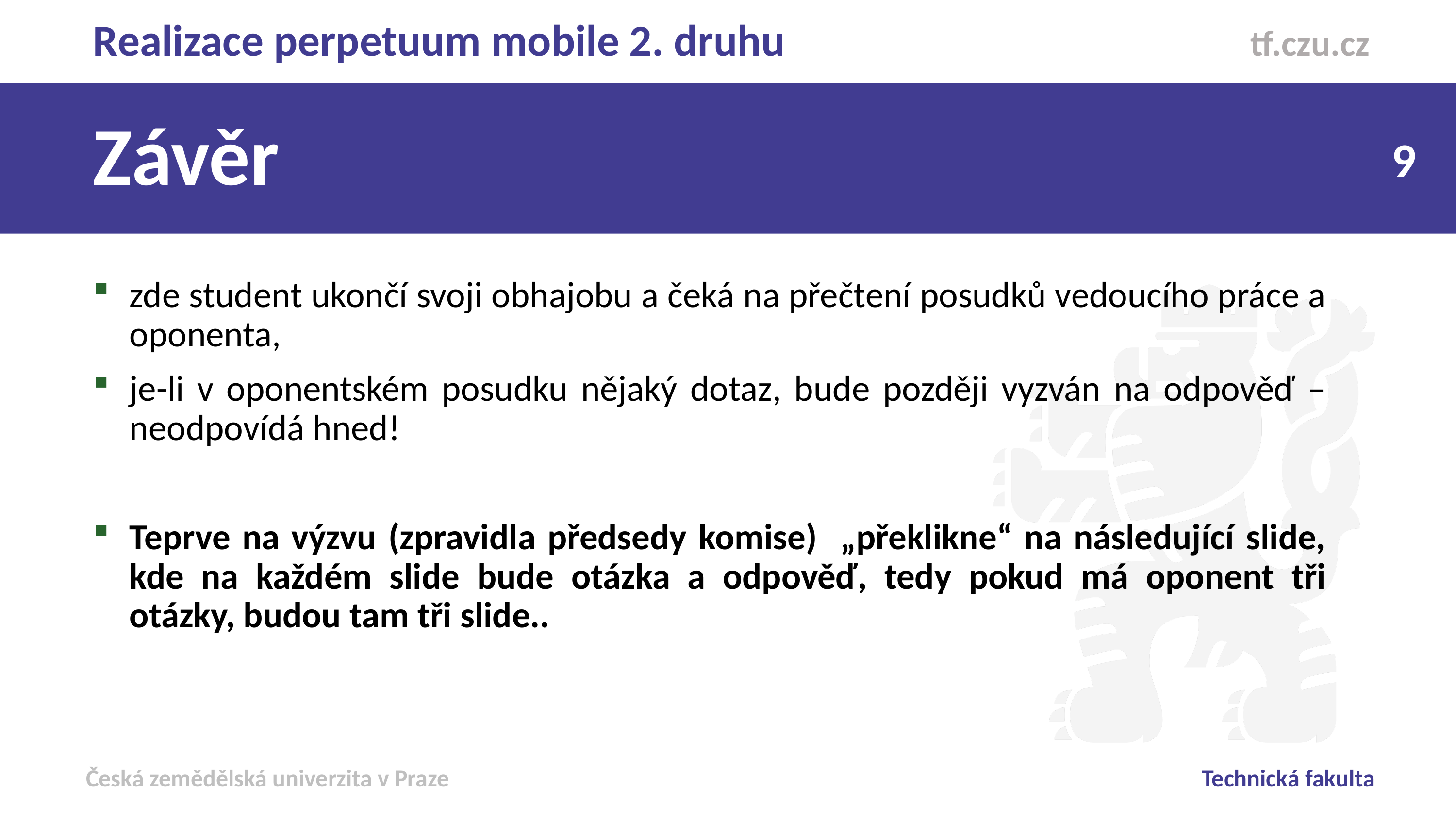

Realizace perpetuum mobile 2. druhu
Závěr
zde student ukončí svoji obhajobu a čeká na přečtení posudků vedoucího práce a oponenta,
je-li v oponentském posudku nějaký dotaz, bude později vyzván na odpověď – neodpovídá hned!

Teprve na výzvu (zpravidla předsedy komise)  „překlikne“ na následující slide, kde na každém slide bude otázka a odpověď, tedy pokud má oponent tři otázky, budou tam tři slide..